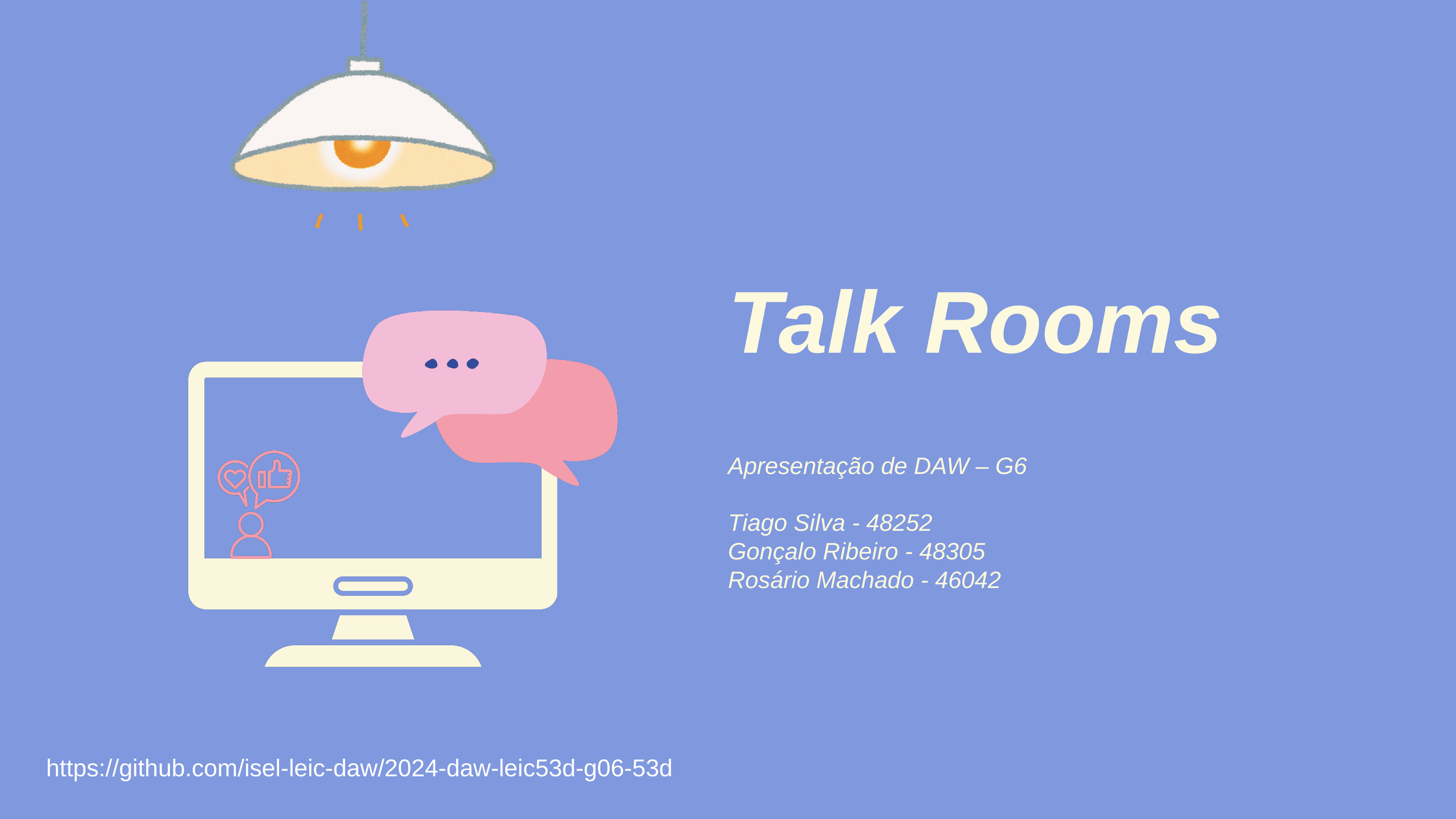

Talk Rooms

Apresentação de DAW – G6

Tiago Silva - 48252
Gonçalo Ribeiro - 48305
Rosário Machado - 46042
https://github.com/isel-leic-daw/2024-daw-leic53d-g06-53d